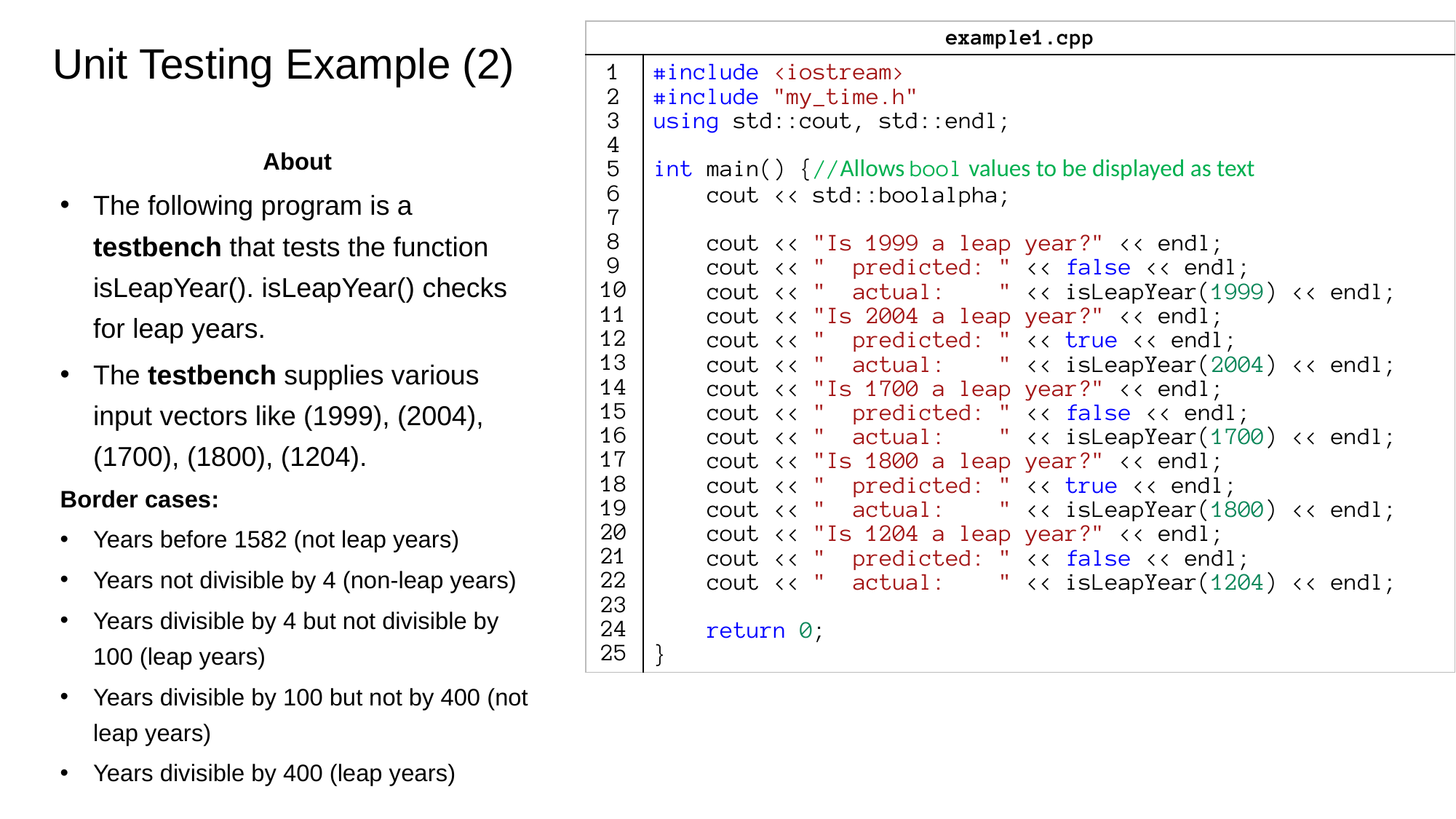

# Unit Testing Example (2)
| example1.cpp |  |
| --- | --- |
| 1 2 3 4 5 6 7 8 9 10 11 12 13 14 15 16 17 18 19 20 21 22 23 24 25 | #include <iostream> #include "my\_time.h" using std::cout, std::endl; int main() {//Allows bool values to be displayed as text     cout << std::boolalpha;     cout << "Is 1999 a leap year?" << endl;     cout << "  predicted: " << false << endl;     cout << "  actual:    " << isLeapYear(1999) << endl;     cout << "Is 2004 a leap year?" << endl;     cout << "  predicted: " << true << endl;     cout << "  actual:    " << isLeapYear(2004) << endl;     cout << "Is 1700 a leap year?" << endl;     cout << "  predicted: " << false << endl;     cout << "  actual:    " << isLeapYear(1700) << endl;     cout << "Is 1800 a leap year?" << endl;     cout << "  predicted: " << true << endl;     cout << "  actual:    " << isLeapYear(1800) << endl;     cout << "Is 1204 a leap year?" << endl;     cout << "  predicted: " << false << endl;     cout << "  actual:    " << isLeapYear(1204) << endl;     return 0; } |
About
The following program is a testbench that tests the function isLeapYear(). isLeapYear() checks for leap years.
The testbench supplies various input vectors like (1999), (2004), (1700), (1800), (1204).
Border cases:
Years before 1582 (not leap years)
Years not divisible by 4 (non-leap years)
Years divisible by 4 but not divisible by 100 (leap years)
Years divisible by 100 but not by 400 (not leap years)
Years divisible by 400 (leap years)